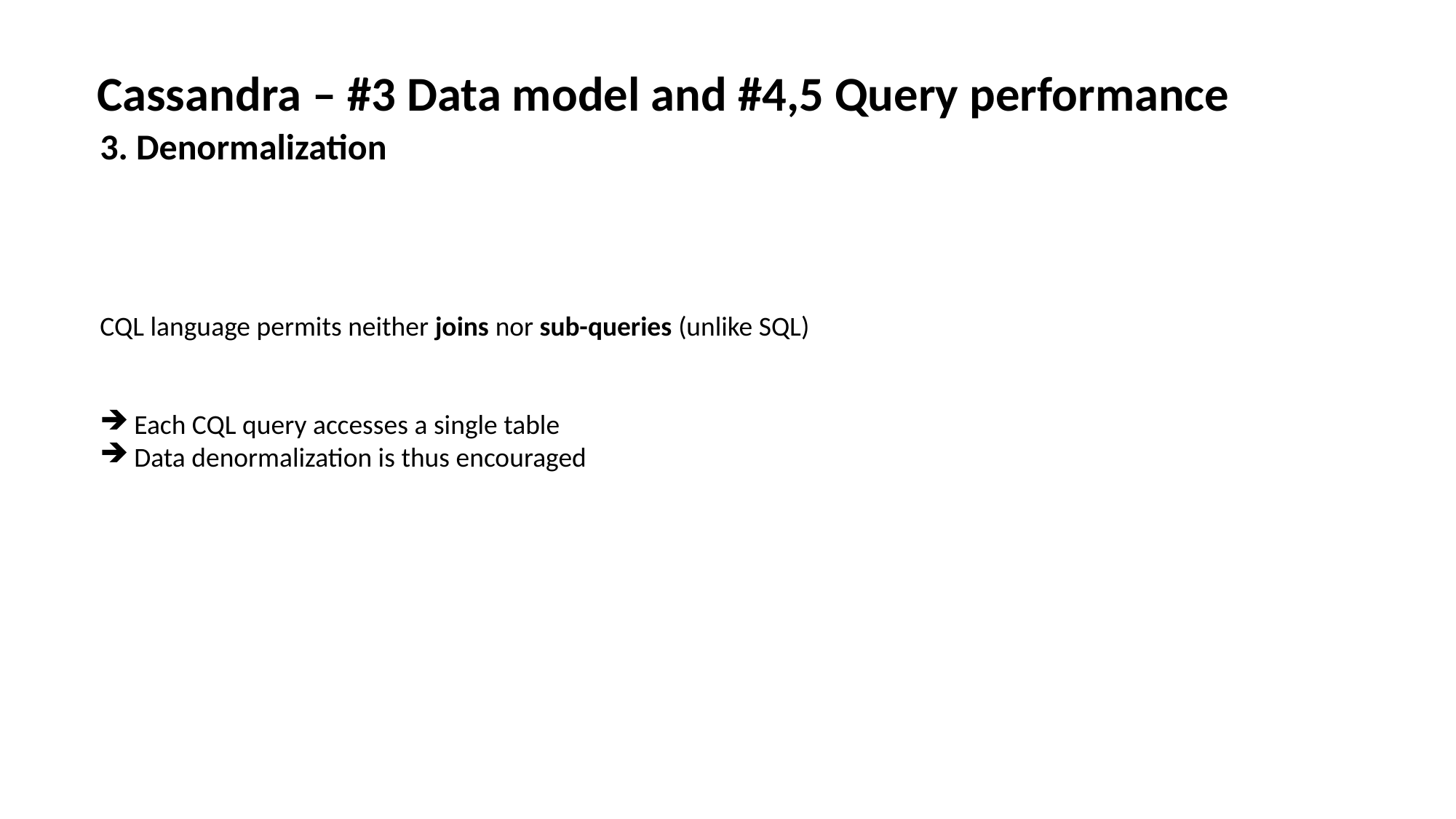

Cassandra – #3 Data model and #4,5 Query performance
3. Denormalization

CQL language permits neither joins nor sub-queries (unlike SQL)

Each CQL query accesses a single table
Data denormalization is thus encouraged